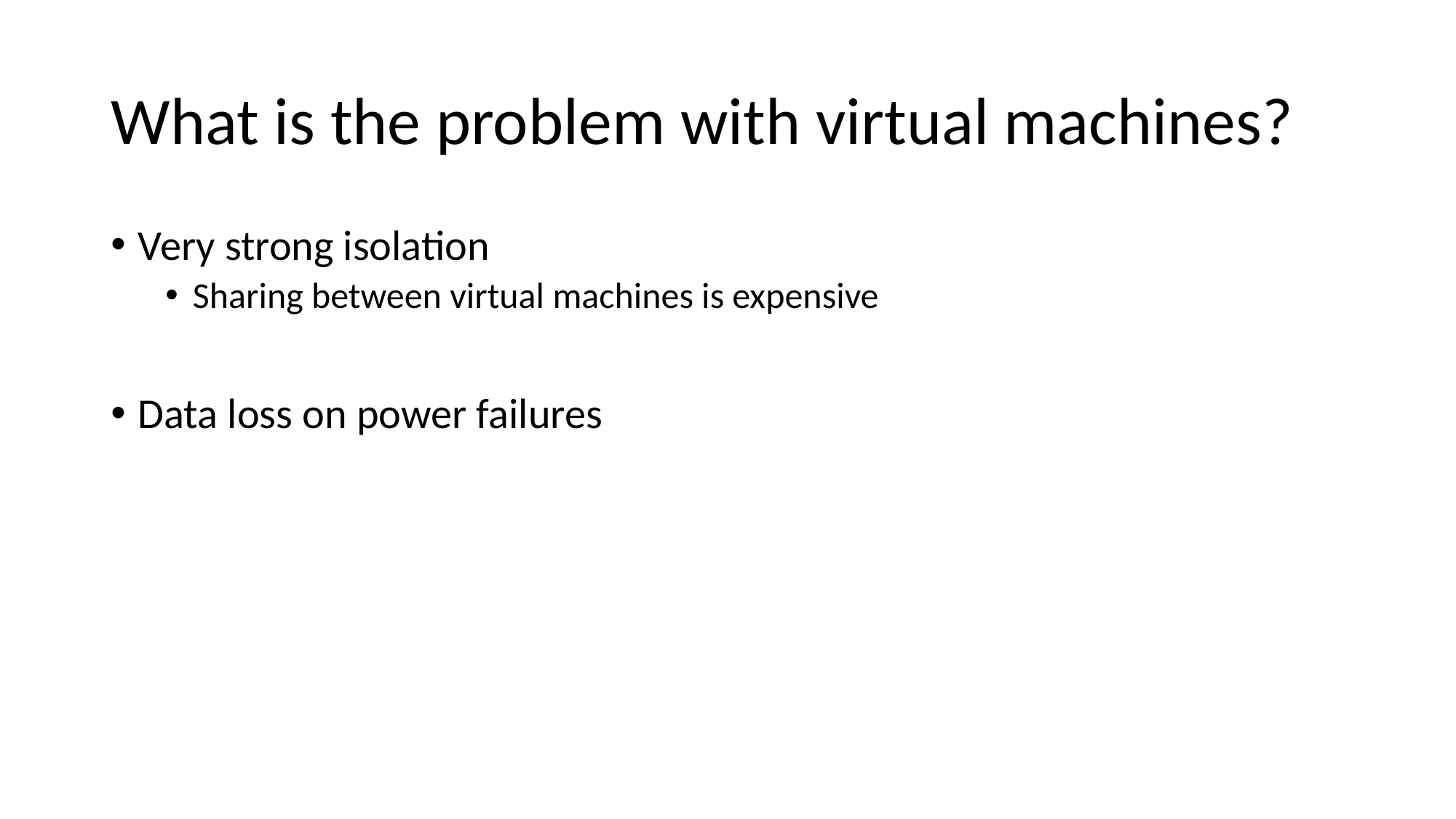

# What is the problem with virtual machines?
Very strong isolation
Sharing between virtual machines is expensive

Data loss on power failures